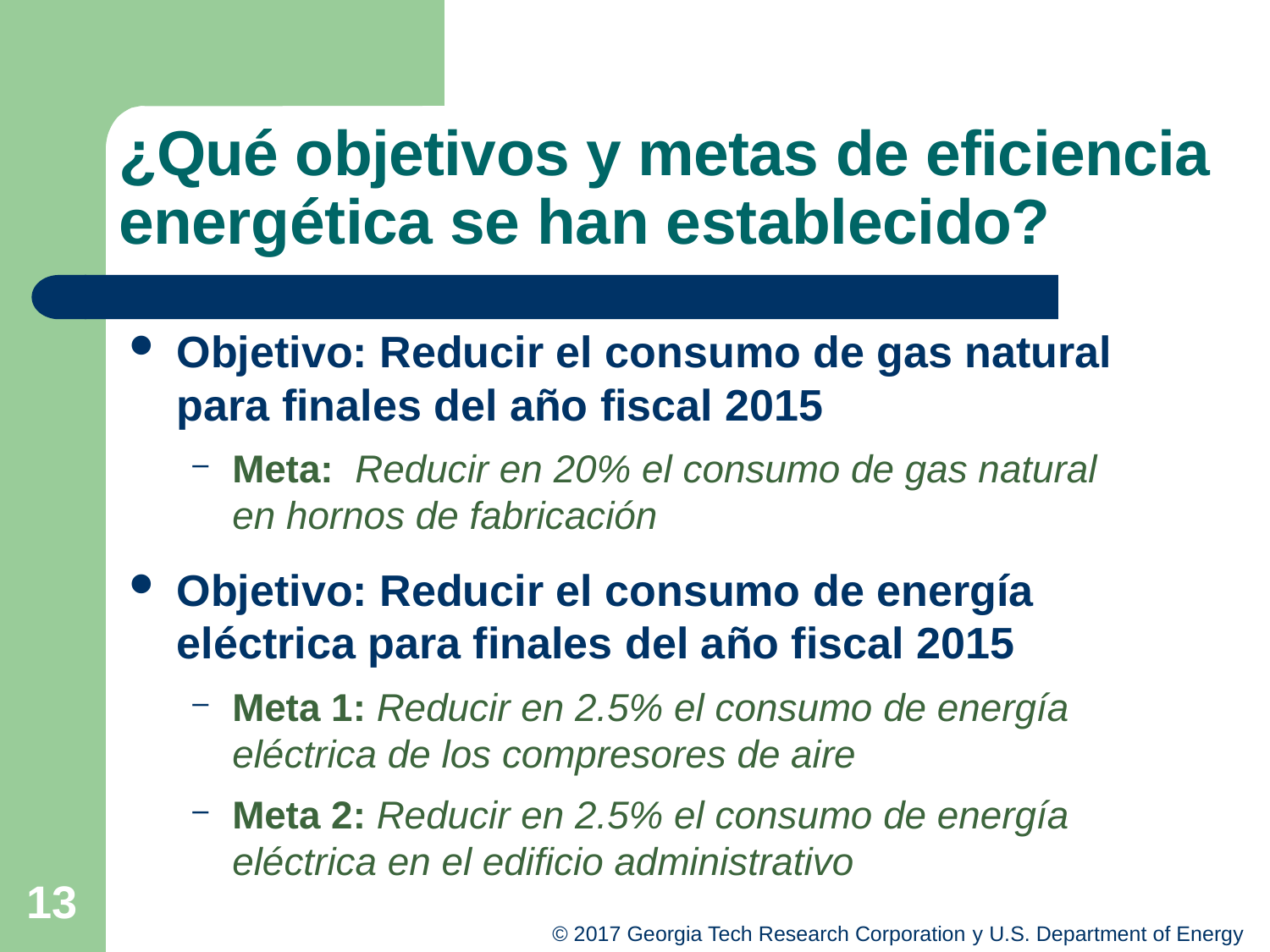

# ¿Qué objetivos y metas de eficiencia energética se han establecido?
Objetivo: Reducir el consumo de gas natural para finales del año fiscal 2015
Meta:  Reducir en 20% el consumo de gas natural en hornos de fabricación
Objetivo: Reducir el consumo de energía eléctrica para finales del año fiscal 2015
Meta 1: Reducir en 2.5% el consumo de energía eléctrica de los compresores de aire
Meta 2: Reducir en 2.5% el consumo de energía eléctrica en el edificio administrativo
13
© 2017 Georgia Tech Research Corporation y U.S. Department of Energy